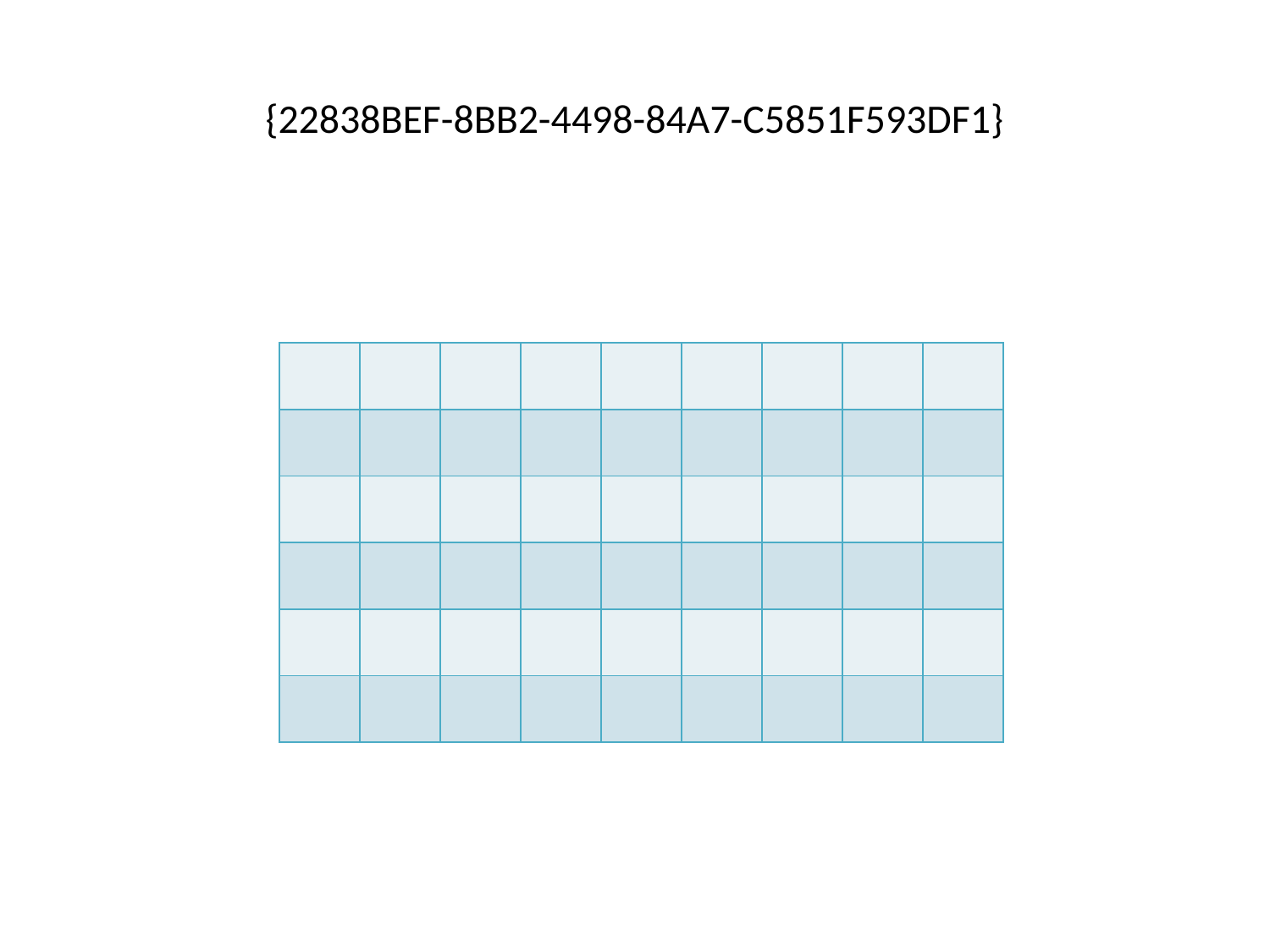

# {22838BEF-8BB2-4498-84A7-C5851F593DF1}
|  |  |  |  |  |  |  |  |  |
| --- | --- | --- | --- | --- | --- | --- | --- | --- |
|  |  |  |  |  |  |  |  |  |
|  |  |  |  |  |  |  |  |  |
|  |  |  |  |  |  |  |  |  |
|  |  |  |  |  |  |  |  |  |
|  |  |  |  |  |  |  |  |  |